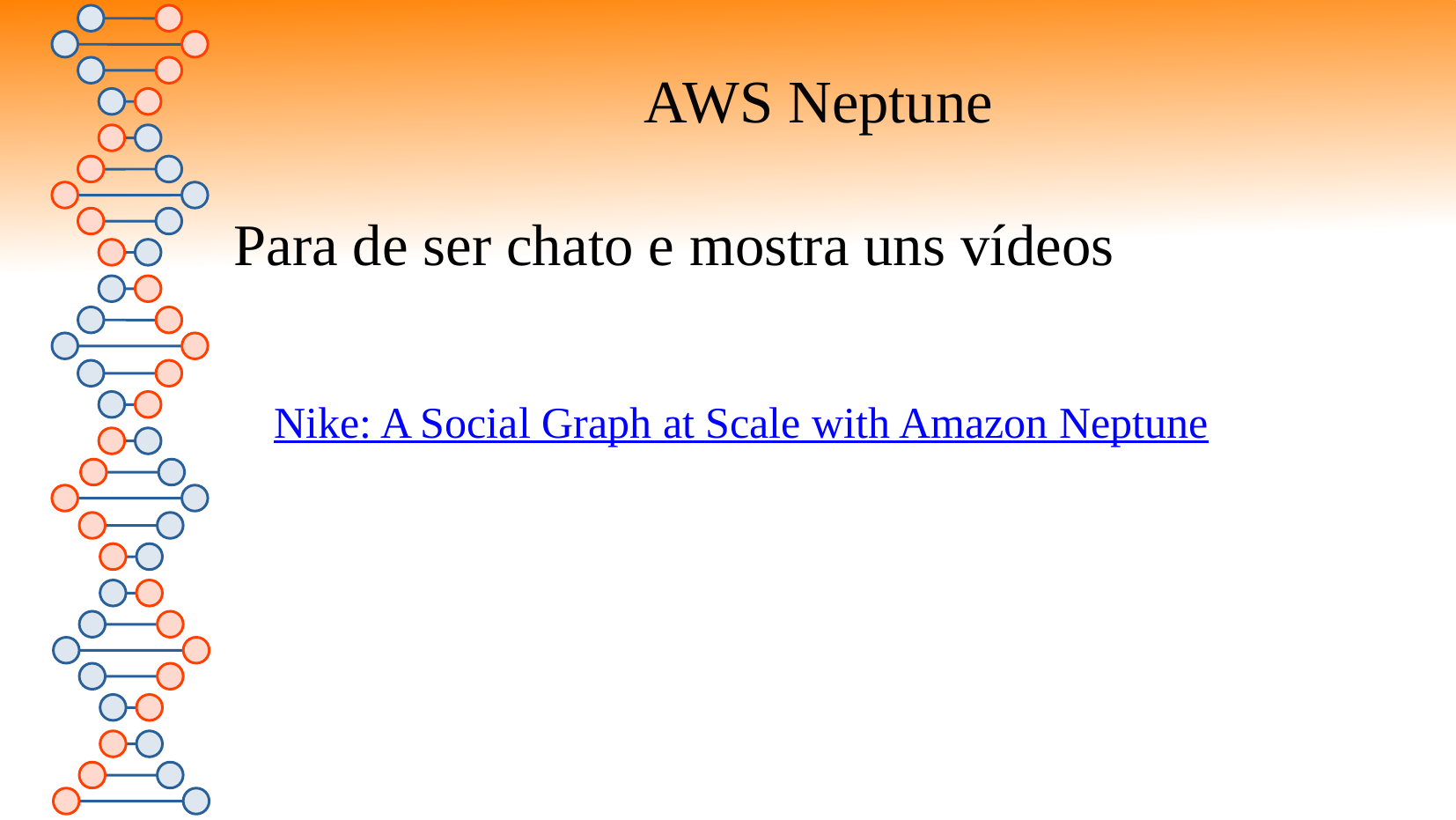

AWS Neptune
Para de ser chato e mostra uns vídeos
Nike: A Social Graph at Scale with Amazon Neptune